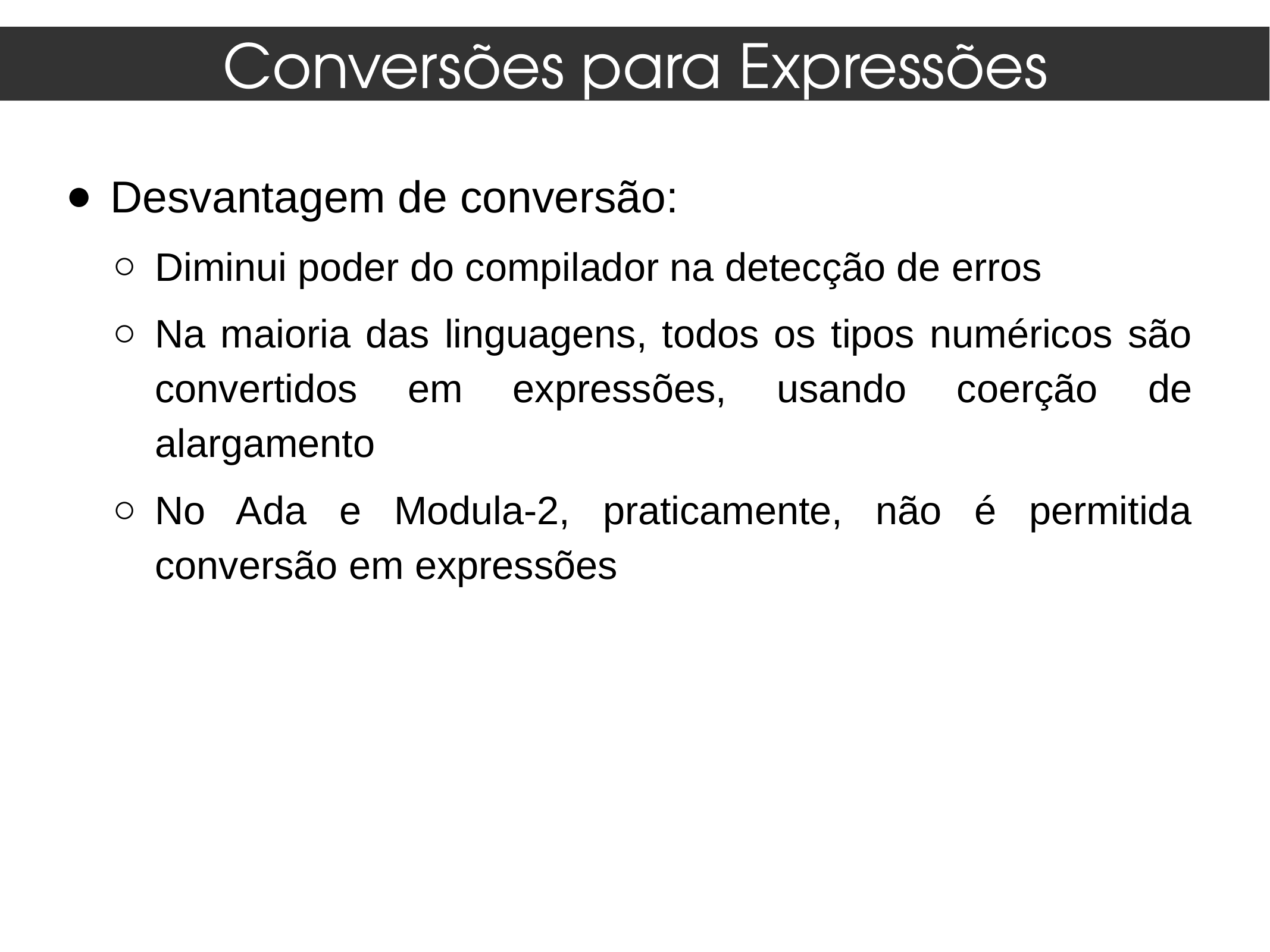

Conversões para Expressões
Desvantagem de conversão:
Diminui poder do compilador na detecção de erros
Na maioria das linguagens, todos os tipos numéricos são convertidos em expressões, usando coerção de alargamento
No Ada e Modula-2, praticamente, não é permitida conversão em expressões